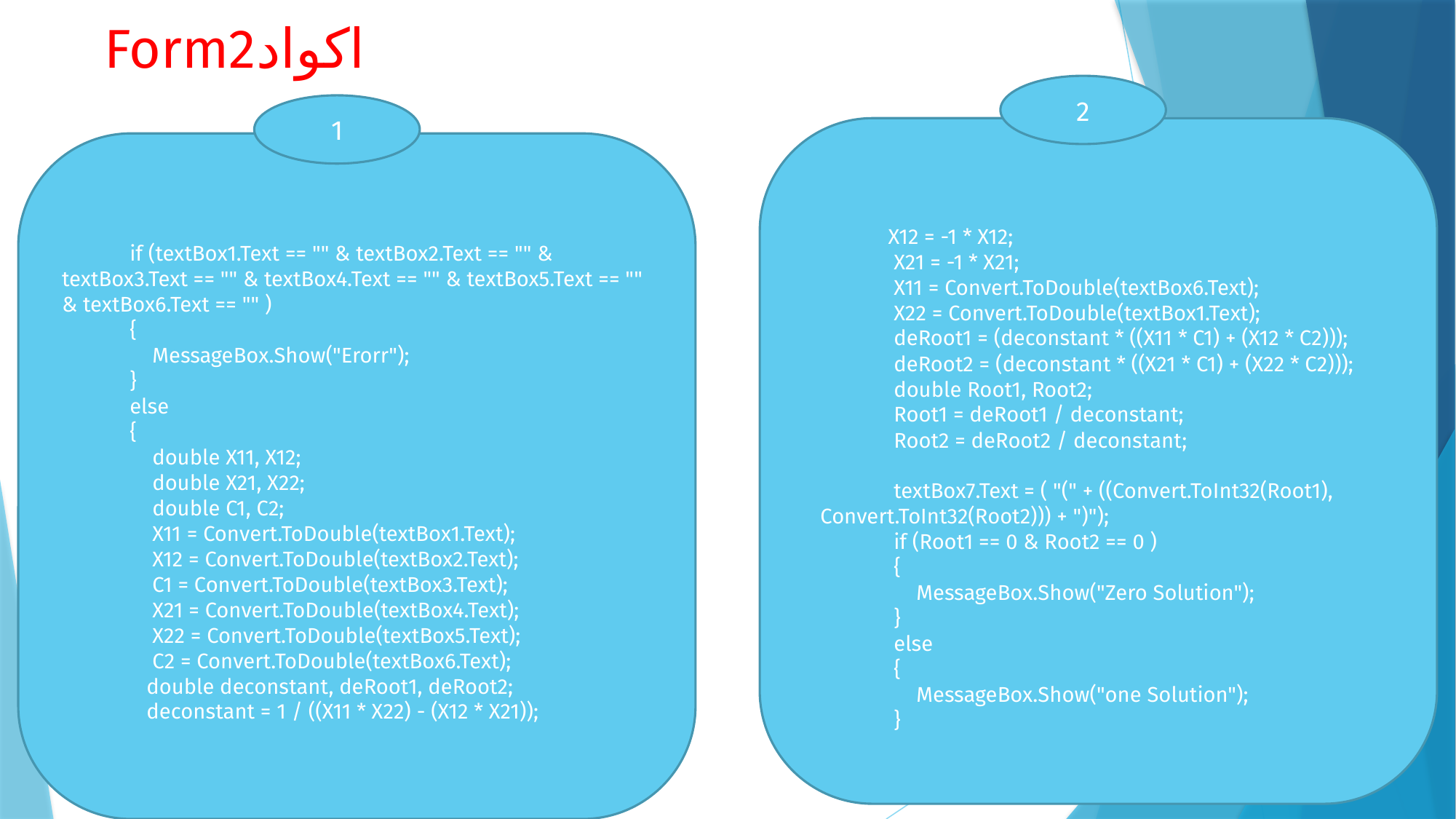

# Form2اكواد
2
1

               X12 = -1 * X12;
                X21 = -1 * X21;
                X11 = Convert.ToDouble(textBox6.Text);
                X22 = Convert.ToDouble(textBox1.Text);
                deRoot1 = (deconstant * ((X11 * C1) + (X12 * C2)));
                deRoot2 = (deconstant * ((X21 * C1) + (X22 * C2)));
                double Root1, Root2;
                Root1 = deRoot1 / deconstant;
                Root2 = deRoot2 / deconstant;

                textBox7.Text = ( "(" + ((Convert.ToInt32(Root1),              Convert.ToInt32(Root2))) + ")");
                if (Root1 == 0 & Root2 == 0 )
                {
                    MessageBox.Show("Zero Solution");
                }
                else
                {
                    MessageBox.Show("one Solution");
                }

            if (textBox1.Text == "" & textBox2.Text == "" & textBox3.Text == "" & textBox4.Text == "" & textBox5.Text == "" & textBox6.Text == "" )
            {
                MessageBox.Show("Erorr");
            }
            else
            {
                double X11, X12;
                double X21, X22;
                double C1, C2;
                X11 = Convert.ToDouble(textBox1.Text);
                X12 = Convert.ToDouble(textBox2.Text);
                C1 = Convert.ToDouble(textBox3.Text);
                X21 = Convert.ToDouble(textBox4.Text);
                X22 = Convert.ToDouble(textBox5.Text);
                C2 = Convert.ToDouble(textBox6.Text);
               double deconstant, deRoot1, deRoot2;
               deconstant = 1 / ((X11 * X22) - (X12 * X21));